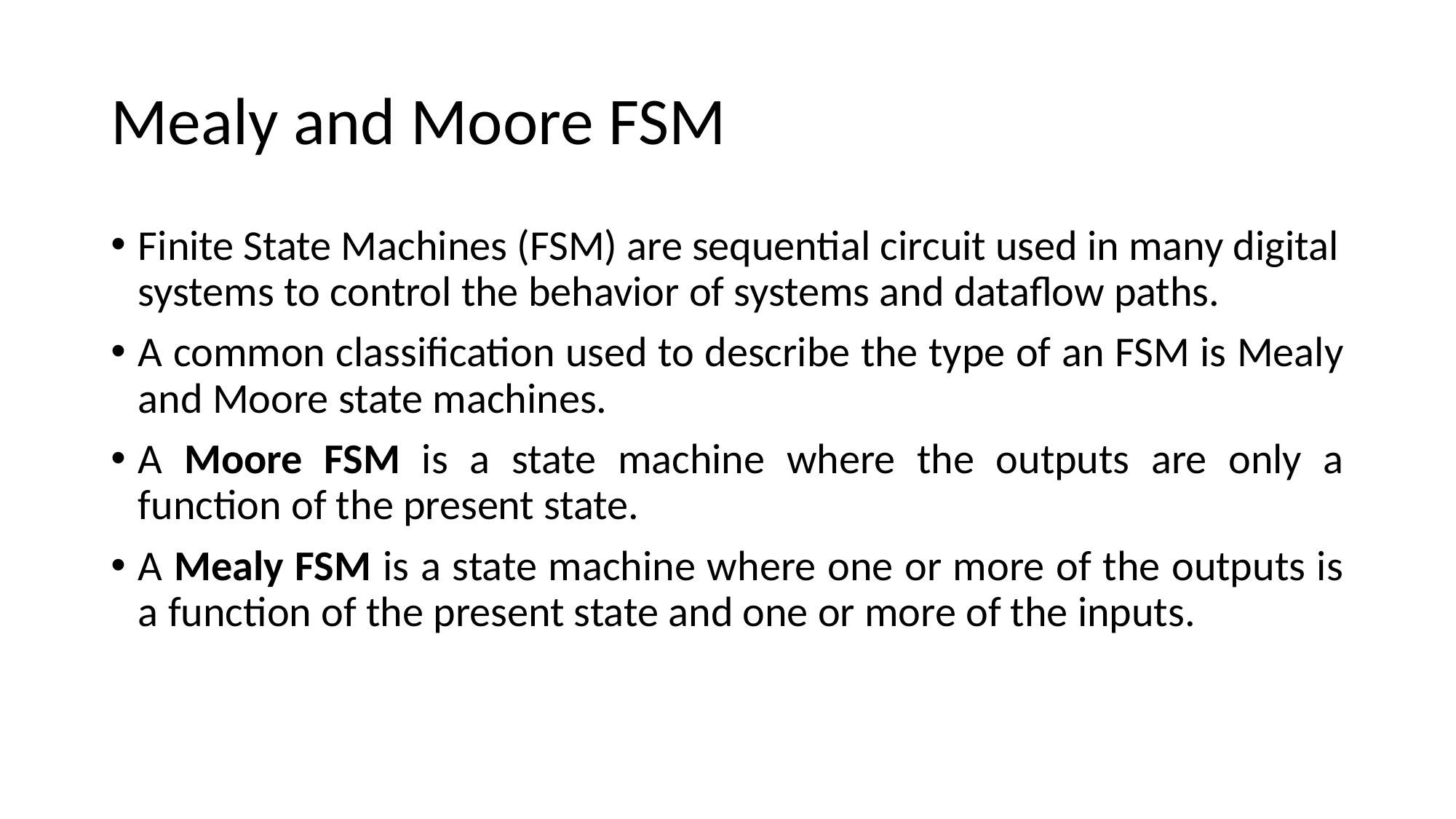

# Mealy and Moore FSM
Finite State Machines (FSM) are sequential circuit used in many digital systems to control the behavior of systems and dataflow paths.
A common classification used to describe the type of an FSM is Mealy and Moore state machines.
A Moore FSM is a state machine where the outputs are only a function of the present state.
A Mealy FSM is a state machine where one or more of the outputs is a function of the present state and one or more of the inputs.